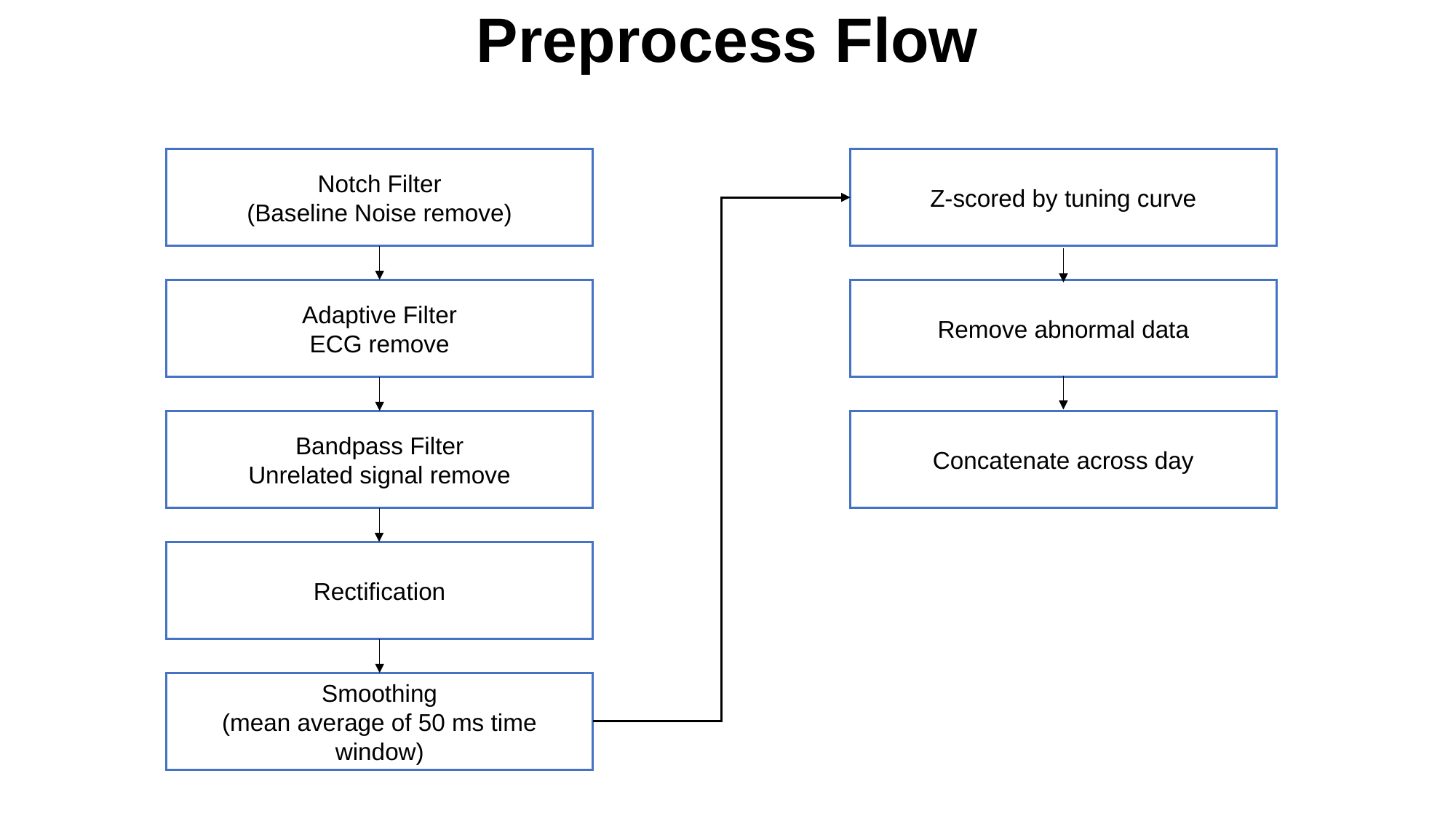

# Preprocess Flow
Z-scored by tuning curve
Notch Filter
(Baseline Noise remove)
Remove abnormal data
Adaptive Filter
ECG remove
Concatenate across day
Bandpass Filter
Unrelated signal remove
Rectification
Smoothing
(mean average of 50 ms time window)